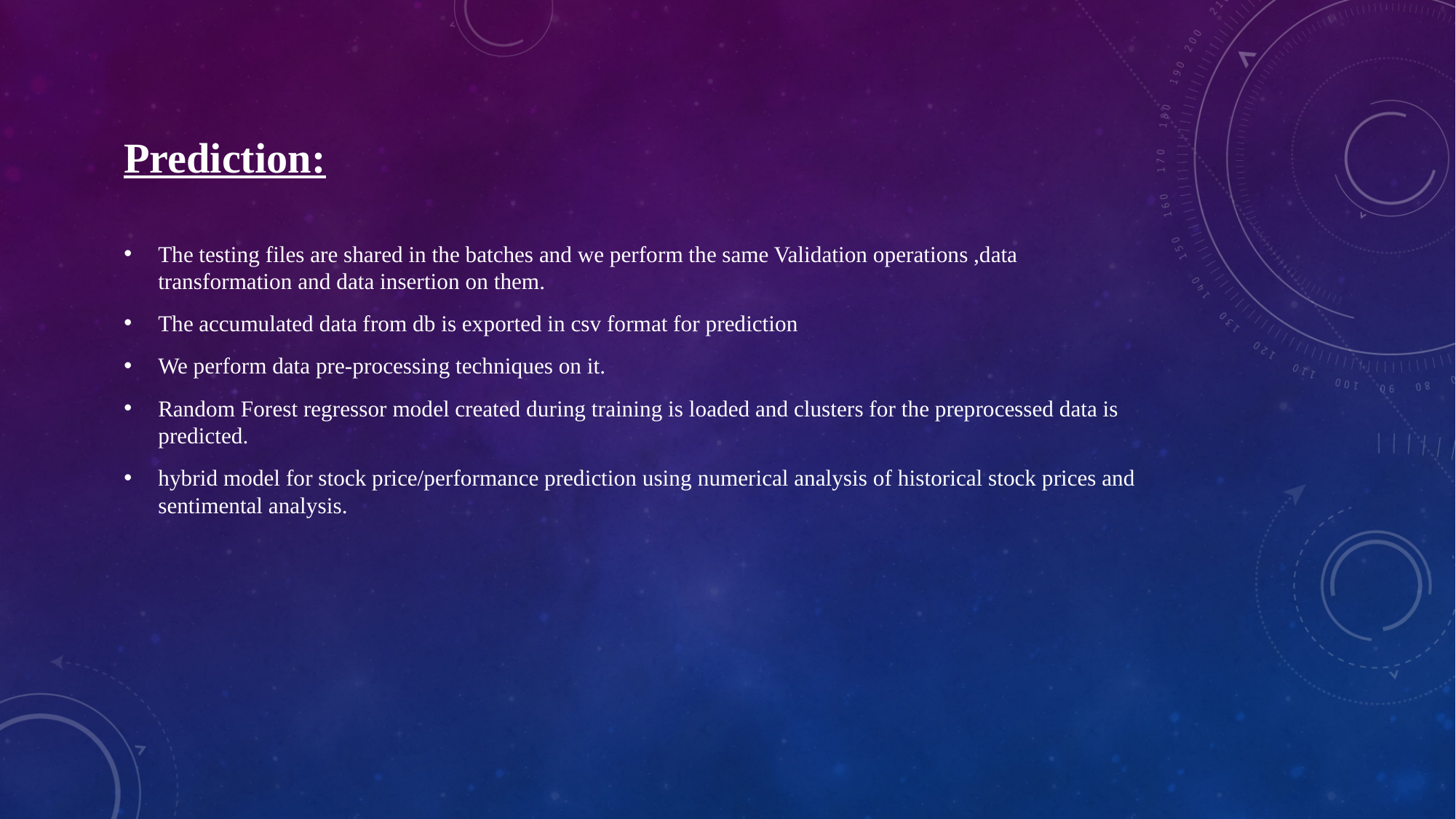

Prediction:

The testing files are shared in the batches and we perform the same Validation operations ,data transformation and data insertion on them.
The accumulated data from db is exported in csv format for prediction
We perform data pre-processing techniques on it.
Random Forest regressor model created during training is loaded and clusters for the preprocessed data is predicted.
hybrid model for stock price/performance prediction using numerical analysis of historical stock prices and sentimental analysis.